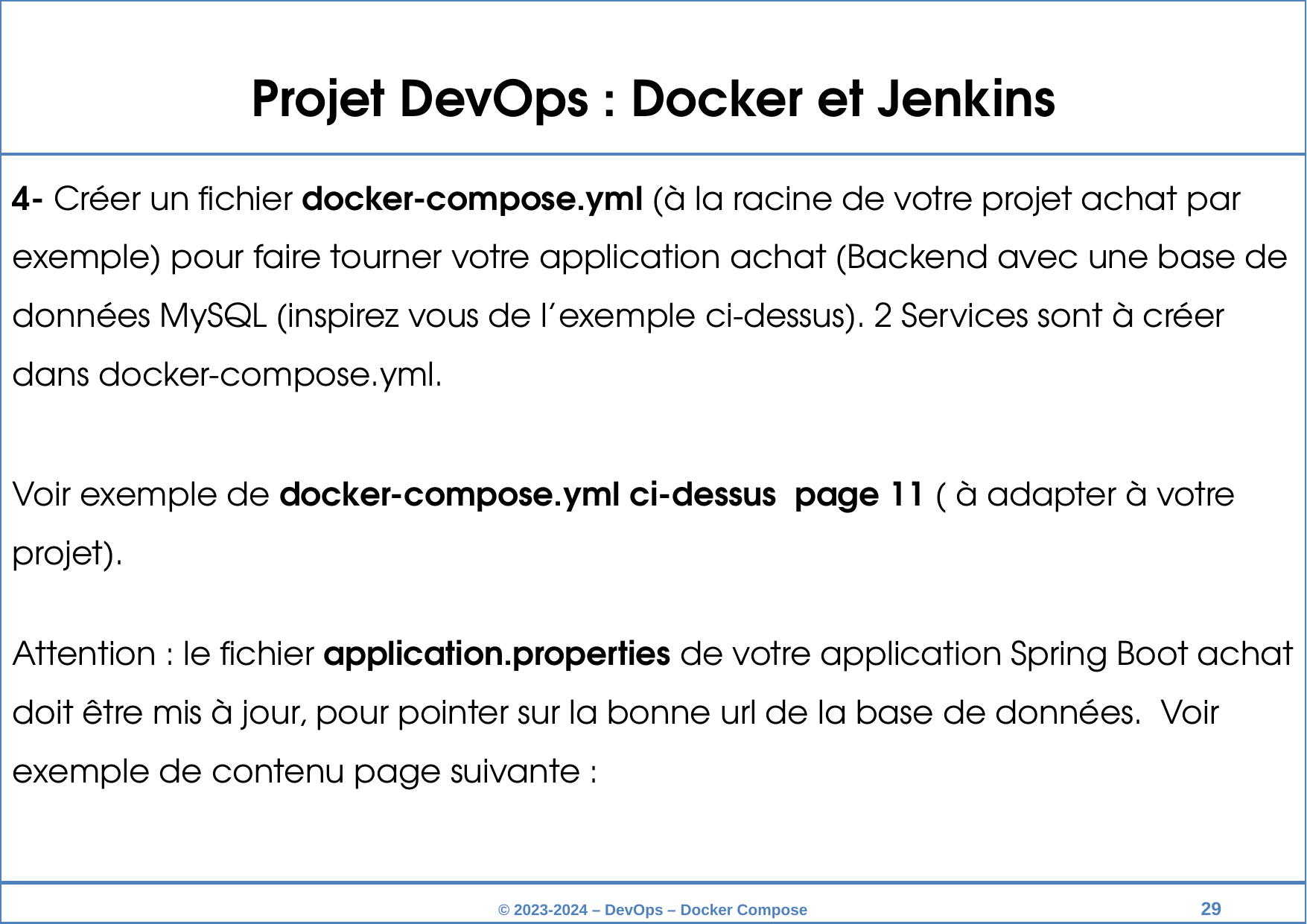

Projet DevOps : Docker et Jenkins
4- Créer un fichier docker-compose.yml (à la racine de votre projet achat par exemple) pour faire tourner votre application achat (Backend avec une base de données MySQL (inspirez vous de l’exemple ci-dessus). 2 Services sont à créer dans docker-compose.yml.

Voir exemple de docker-compose.yml ci-dessus  page 11 ( à adapter à votre projet).

Attention : le fichier application.properties de votre application Spring Boot achat doit être mis à jour, pour pointer sur la bonne url de la base de données.  Voir exemple de contenu page suivante :

29